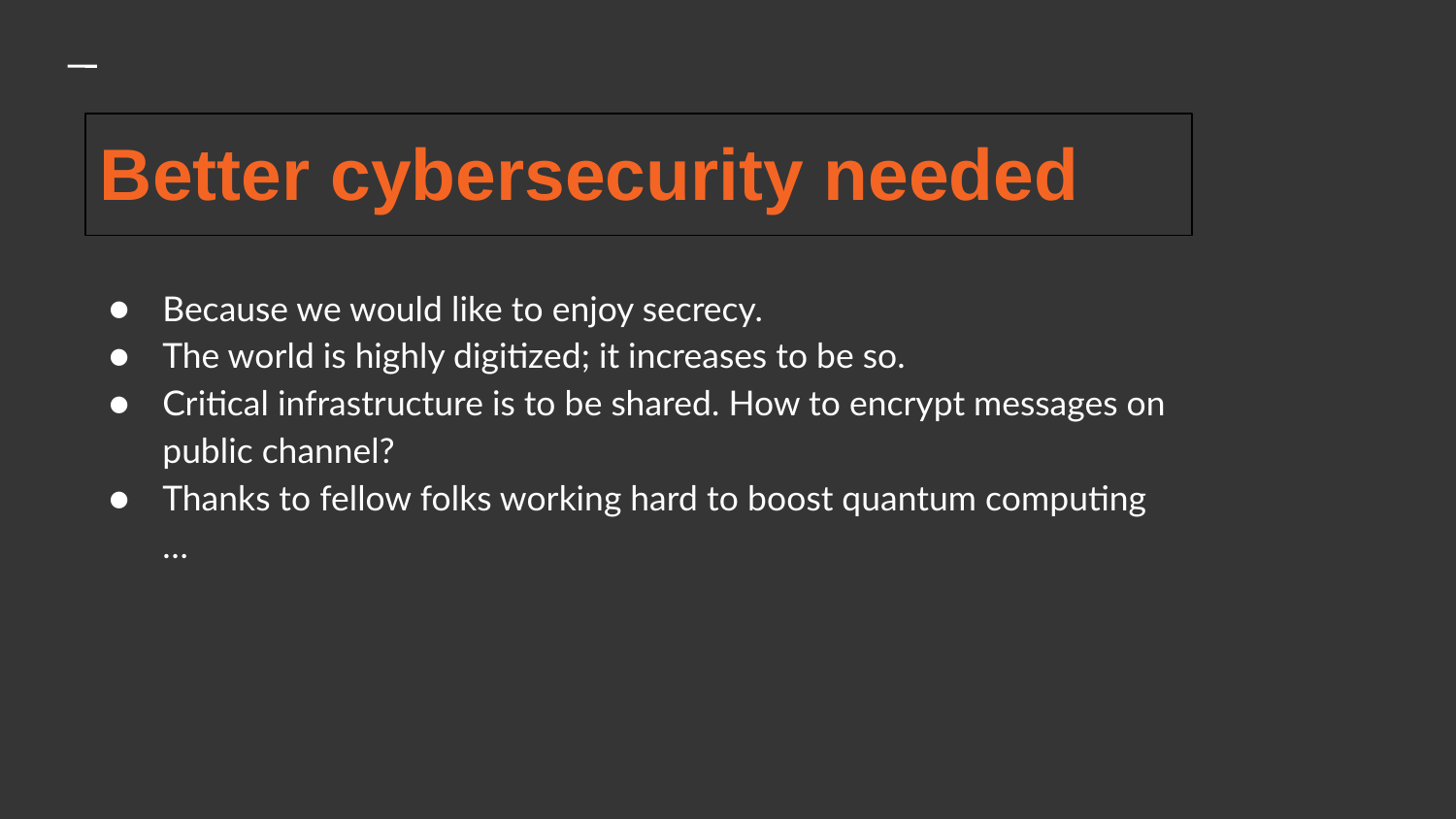

# Better cybersecurity needed
Because we would like to enjoy secrecy.
The world is highly digitized; it increases to be so.
Critical infrastructure is to be shared. How to encrypt messages on public channel?
Thanks to fellow folks working hard to boost quantum computing …